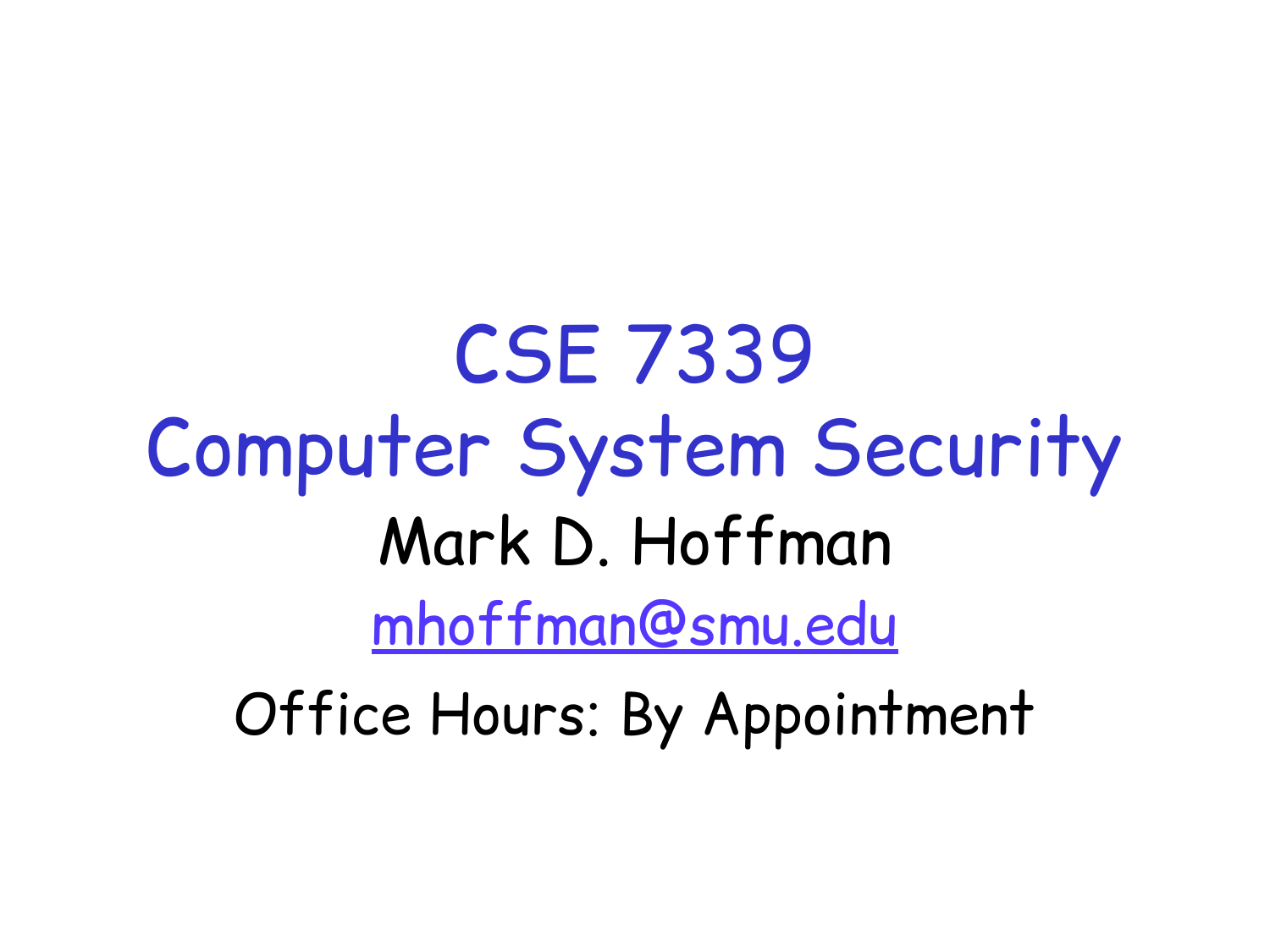

# CSE 7339 Computer System Security
Mark D. Hoffman
mhoffman@smu.edu
Office Hours: By Appointment